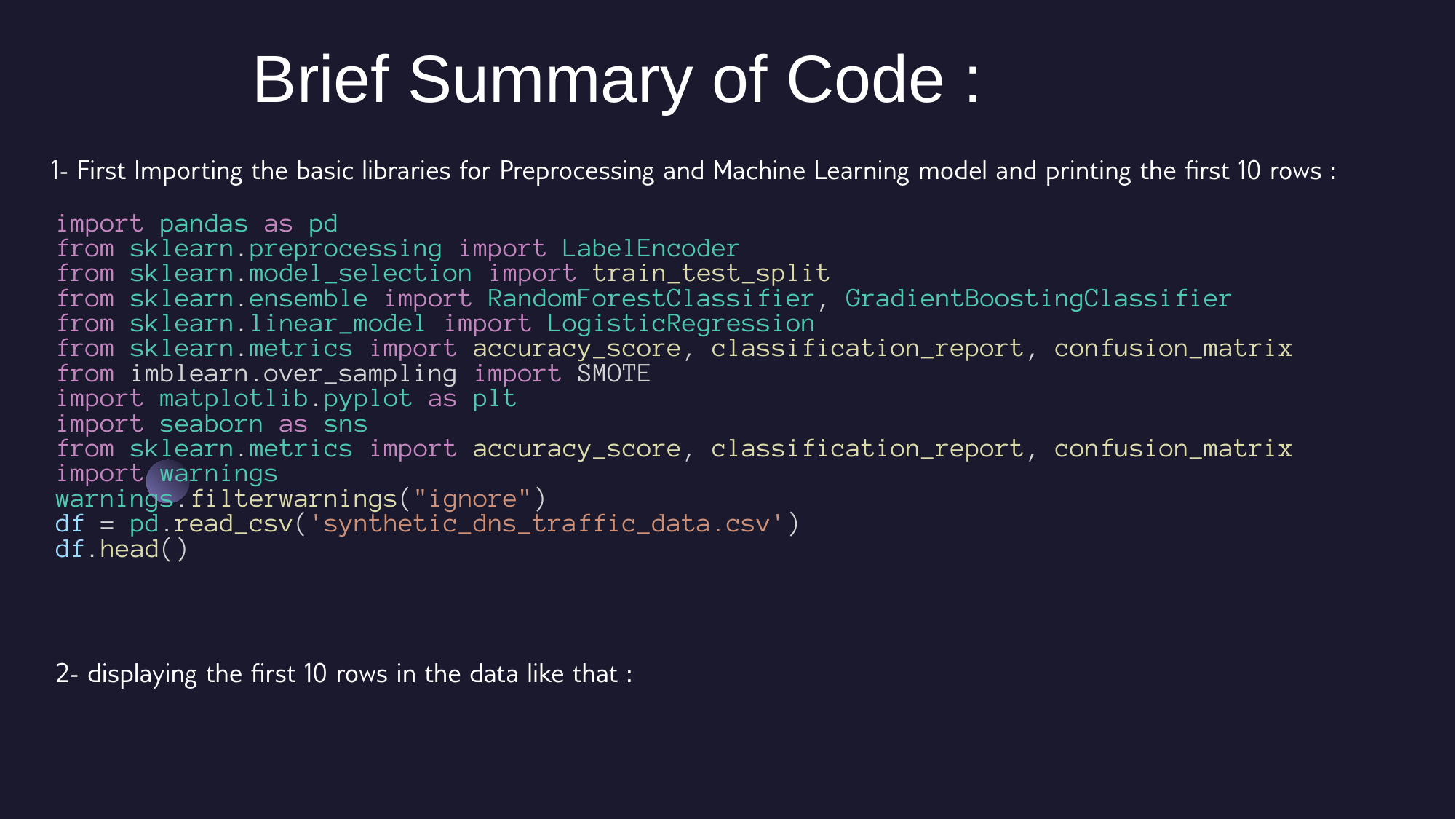

# Brief Summary of Code :
1- First Importing the basic libraries for Preprocessing and Machine Learning model and printing the first 10 rows :
import pandas as pd
from sklearn.preprocessing import LabelEncoder
from sklearn.model_selection import train_test_split
from sklearn.ensemble import RandomForestClassifier, GradientBoostingClassifier
from sklearn.linear_model import LogisticRegression
from sklearn.metrics import accuracy_score, classification_report, confusion_matrix
from imblearn.over_sampling import SMOTE
import matplotlib.pyplot as plt
import seaborn as sns
from sklearn.metrics import accuracy_score, classification_report, confusion_matrix
import warnings
warnings.filterwarnings("ignore")
df = pd.read_csv('synthetic_dns_traffic_data.csv')
df.head()

2- displaying the first 10 rows in the data like that :